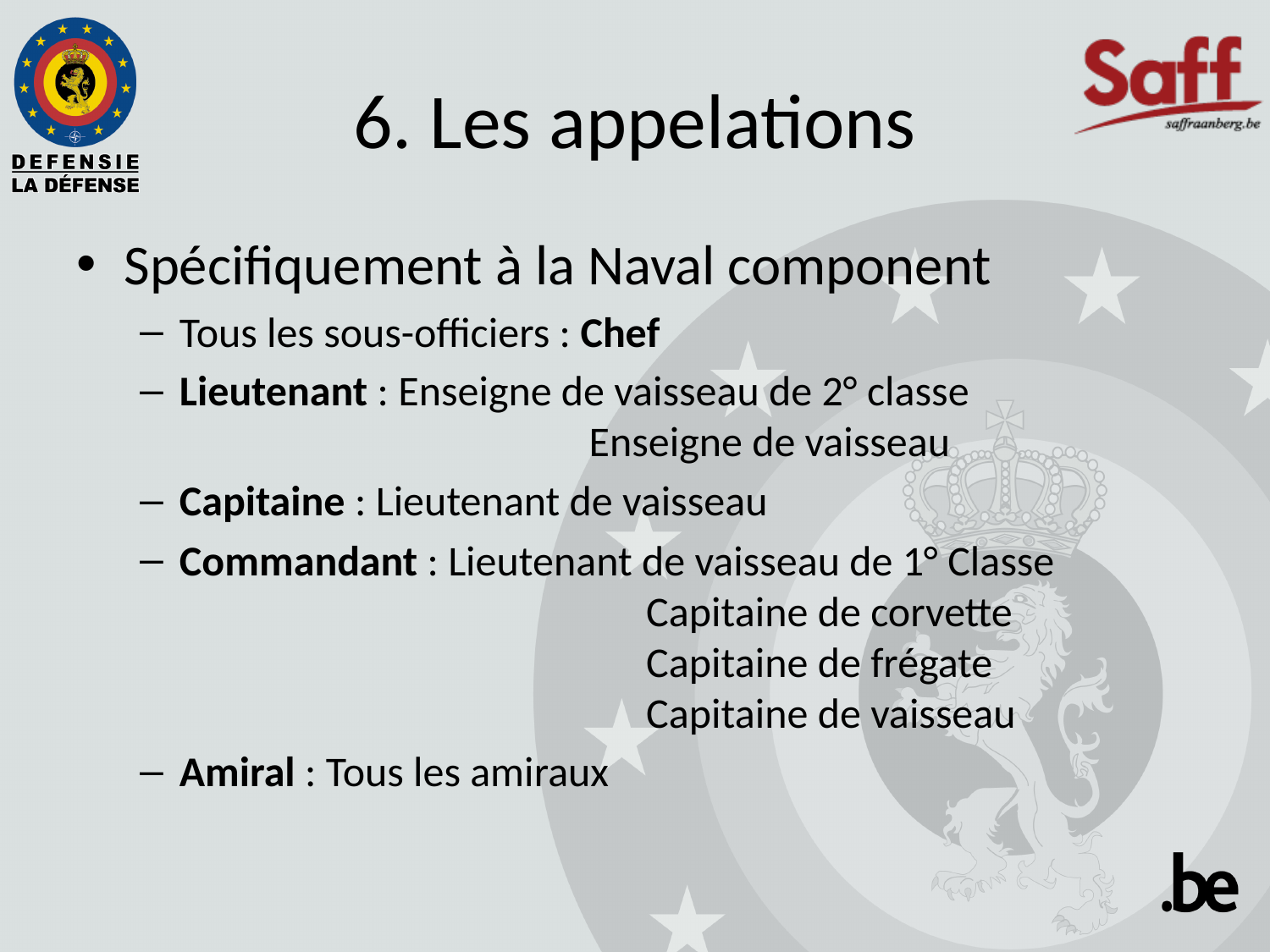

# 6. Les appelations
Spécifiquement à la Naval component
Tous les sous-officiers : Chef
Lieutenant : Enseigne de vaisseau de 2° classe
			   Enseigne de vaisseau
Capitaine : Lieutenant de vaisseau
Commandant : Lieutenant de vaisseau de 1° Classe
			         Capitaine de corvette
			         Capitaine de frégate
			         Capitaine de vaisseau
Amiral : Tous les amiraux